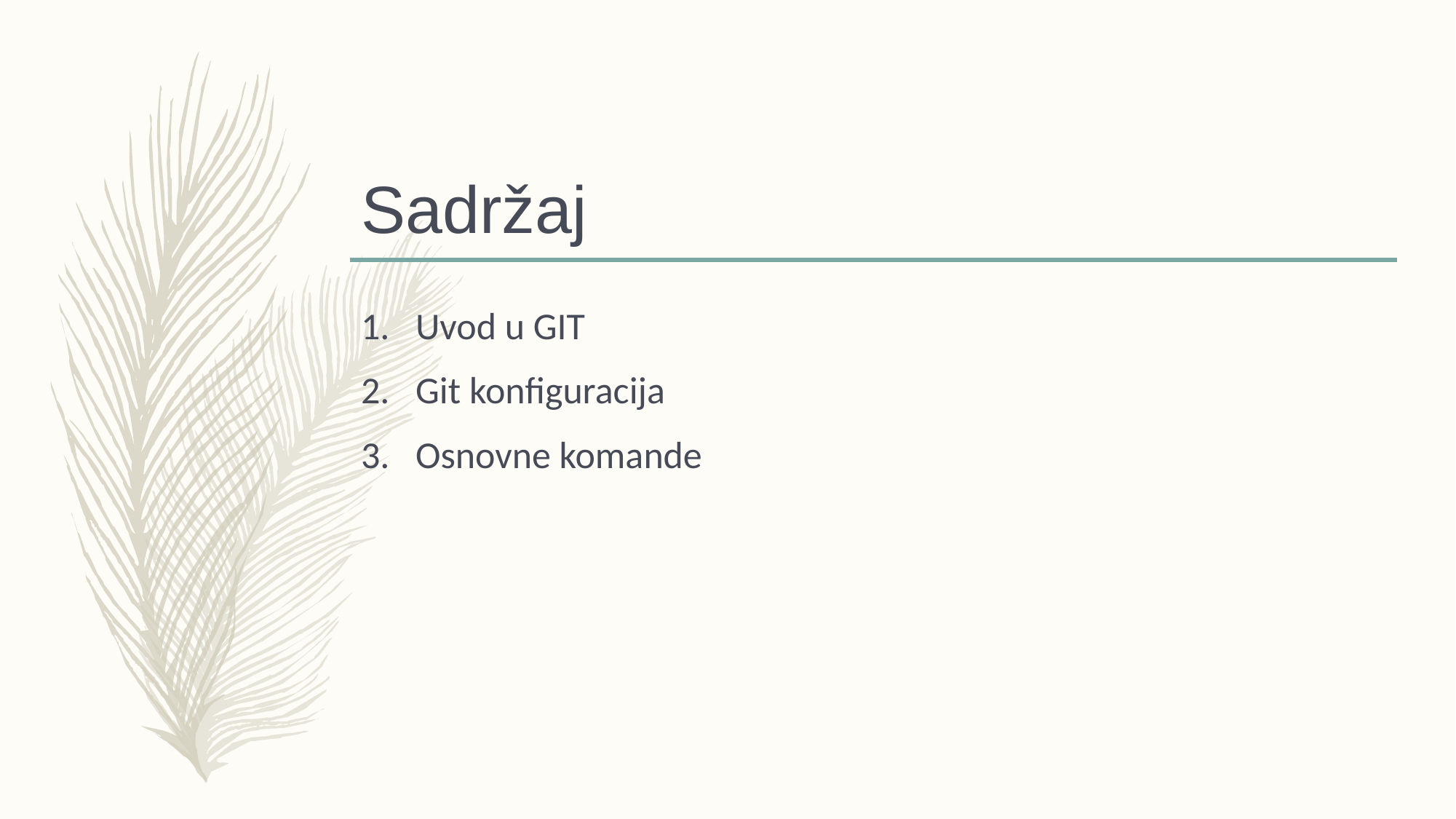

# Sadržaj
Uvod u GIT
Git konfiguracija
Osnovne komande